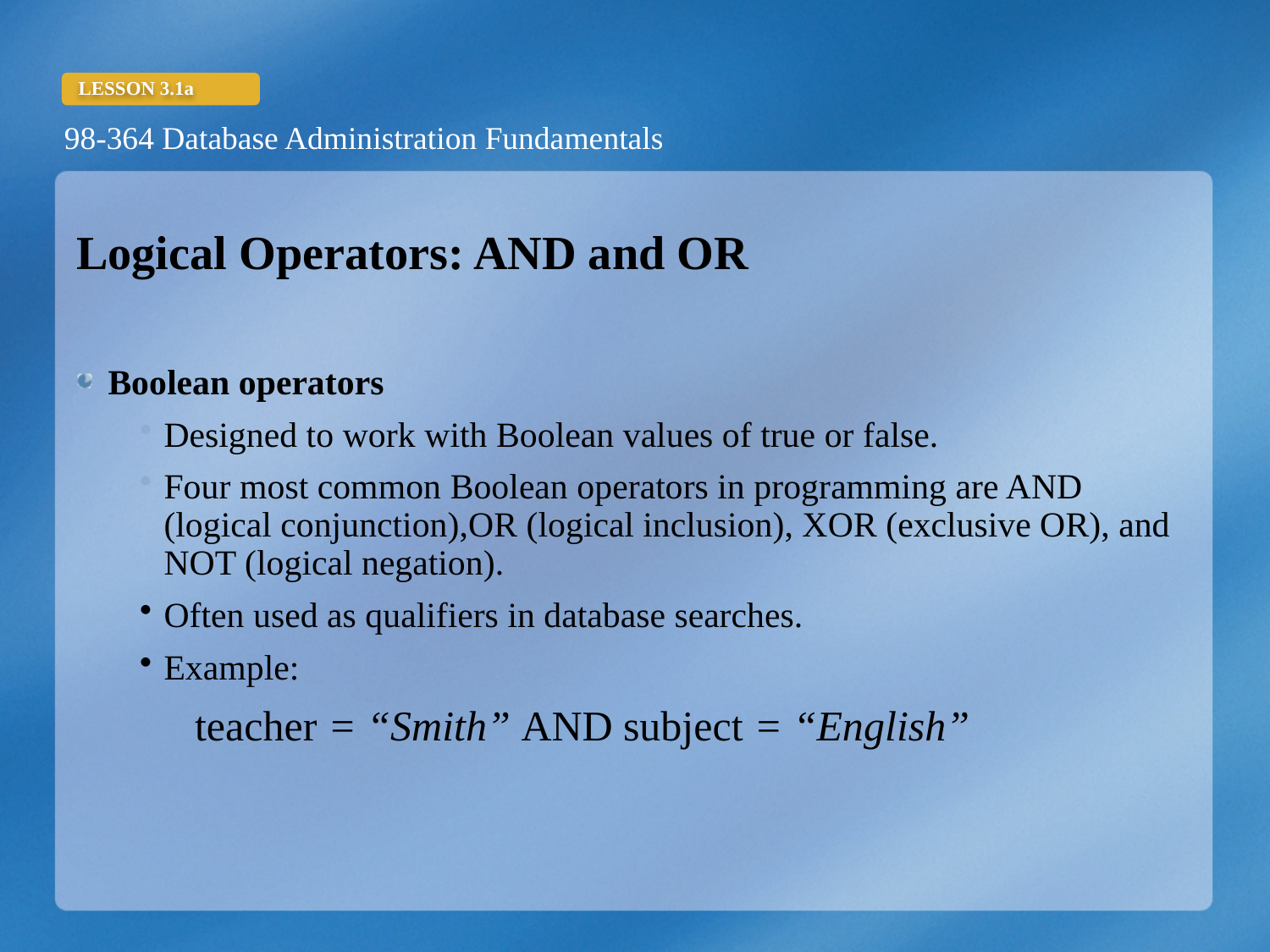

Logical Operators: AND and OR

Boolean operators
Designed to work with Boolean values of true or false.
Four most common Boolean operators in programming are AND (logical conjunction),OR (logical inclusion), XOR (exclusive OR), and NOT (logical negation).
Often used as qualifiers in database searches.
Example:
teacher = “Smith” AND subject = “English”